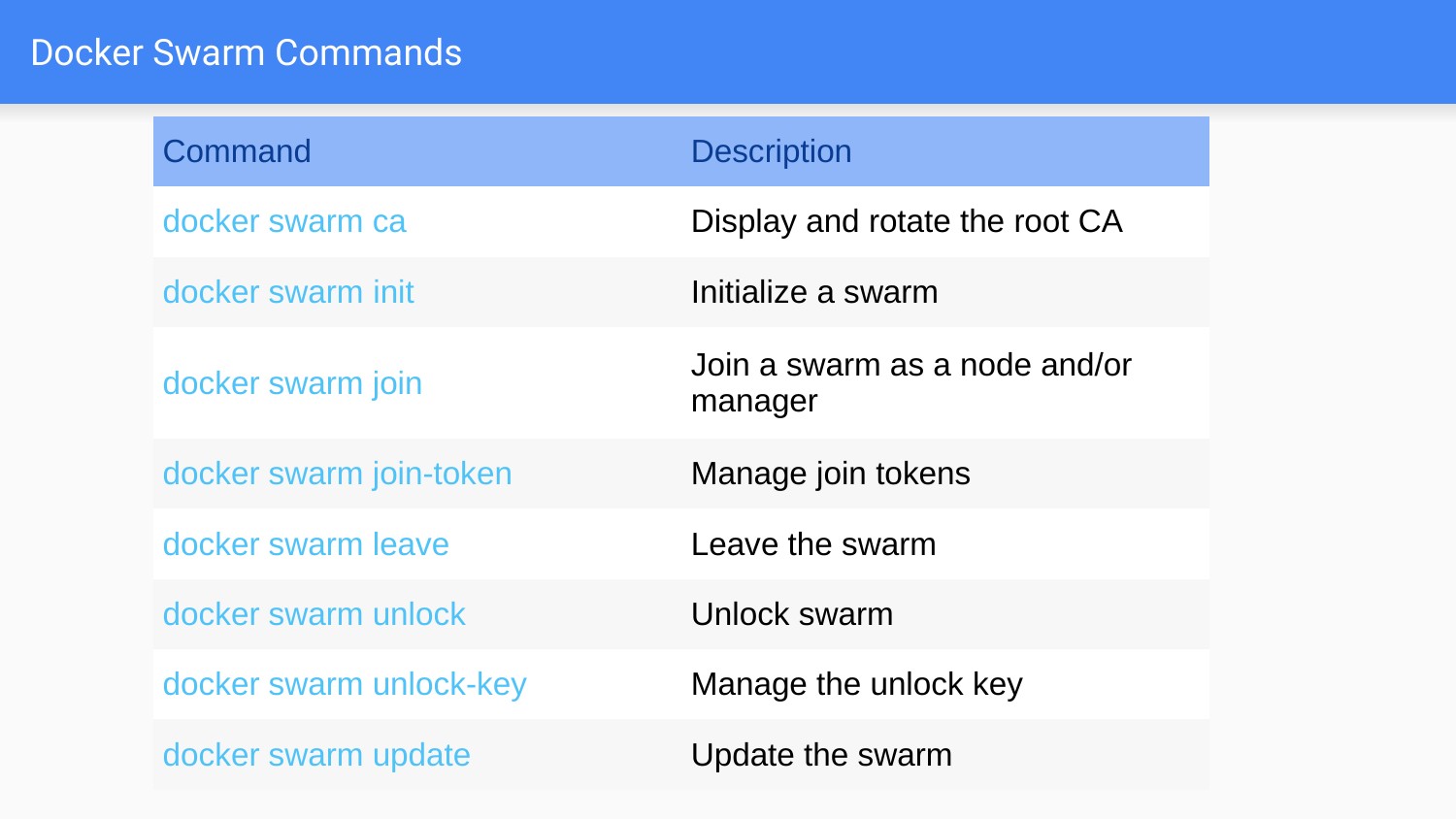

# Docker Swarm Commands
| Command | Description |
| --- | --- |
| docker swarm ca | Display and rotate the root CA |
| docker swarm init | Initialize a swarm |
| docker swarm join | Join a swarm as a node and/or manager |
| docker swarm join-token | Manage join tokens |
| docker swarm leave | Leave the swarm |
| docker swarm unlock | Unlock swarm |
| docker swarm unlock-key | Manage the unlock key |
| docker swarm update | Update the swarm |